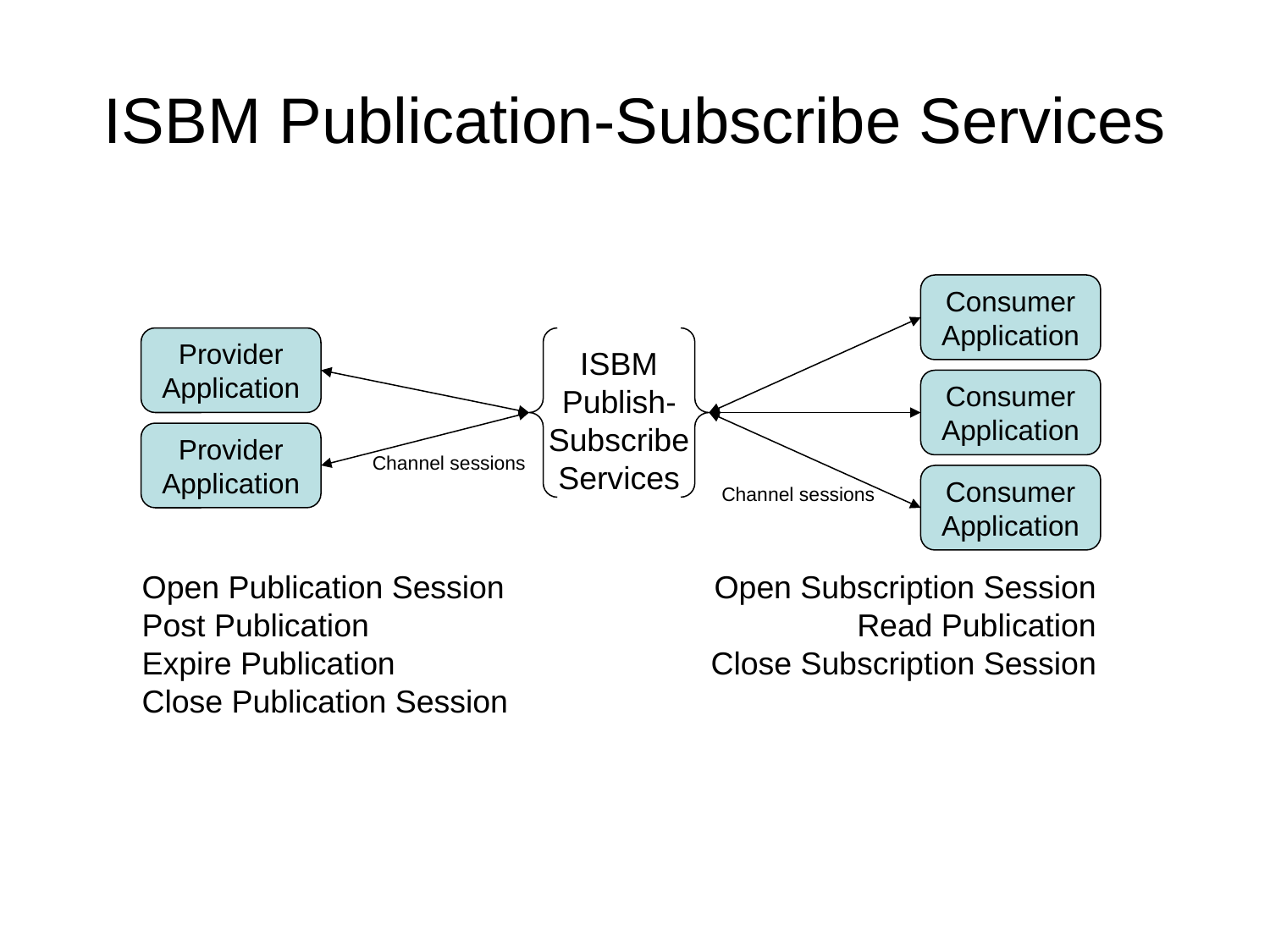

# ISBM Publication-Subscribe Services
Consumer
Application
Provider
Application
ISBM
Publish-
Subscribe
Services
Consumer
Application
Provider
Application
Channel sessions
Consumer
Application
Channel sessions
Open Publication Session
Post Publication
Expire Publication
Close Publication Session
Open Subscription Session
Read Publication
Close Subscription Session